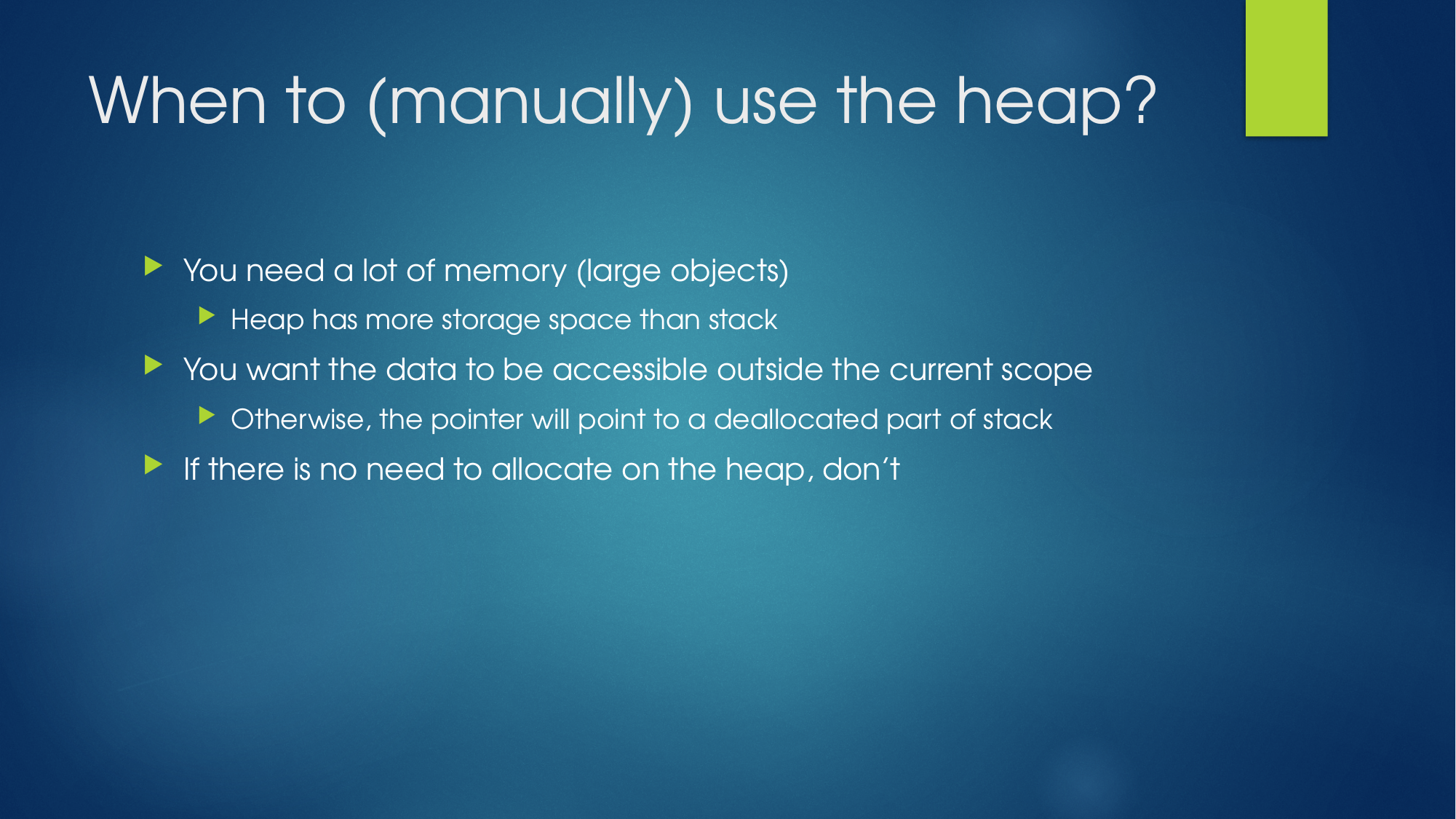

# When to (manually) use the heap?
You need a lot of memory (large objects)
Heap has more storage space than stack
You want the data to be accessible outside the current scope
Otherwise, the pointer will point to a deallocated part of stack
If there is no need to allocate on the heap, don’t